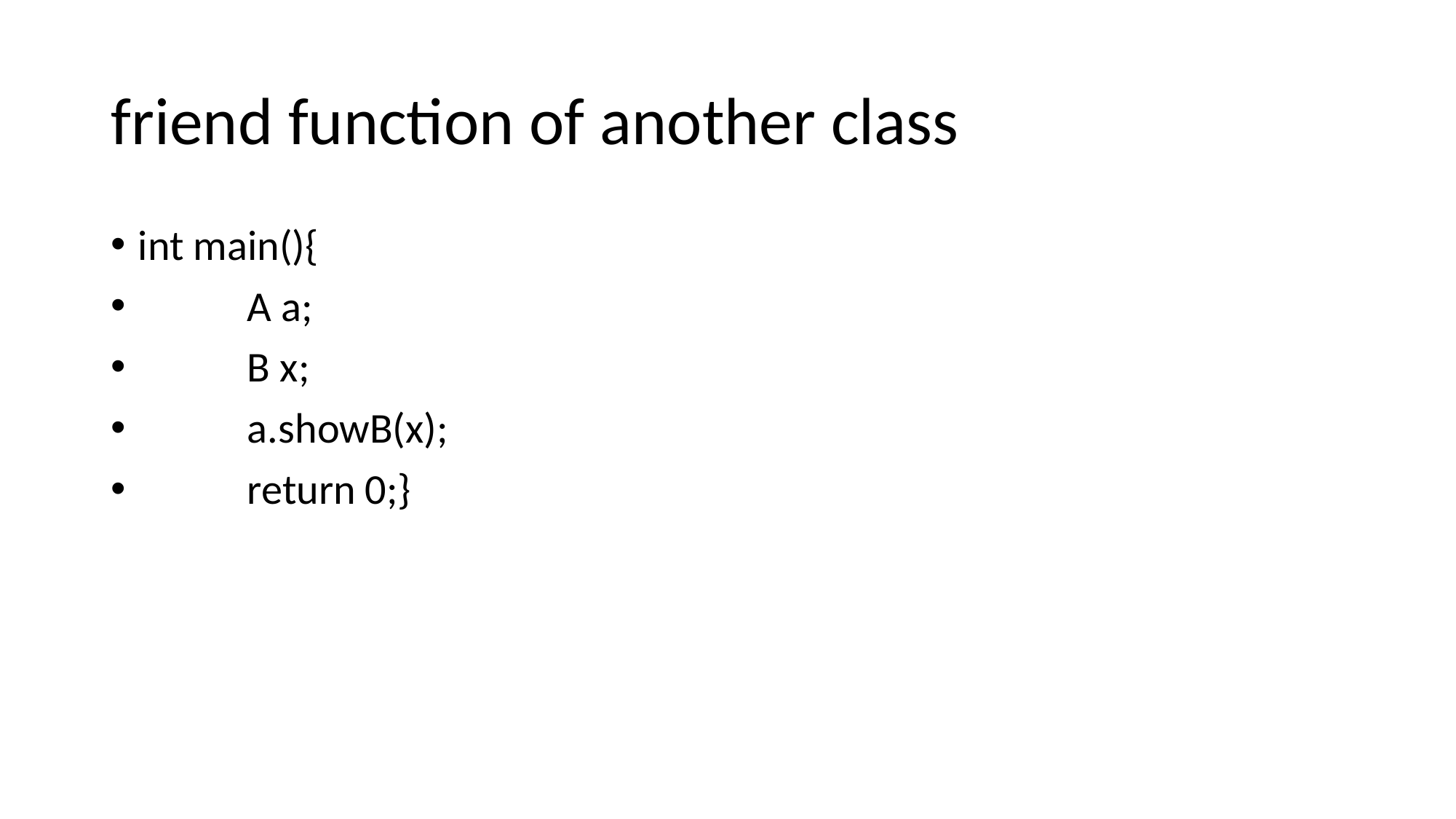

# friend function of another class
int main(){
	A a;
	B x;
	a.showB(x);
	return 0;}